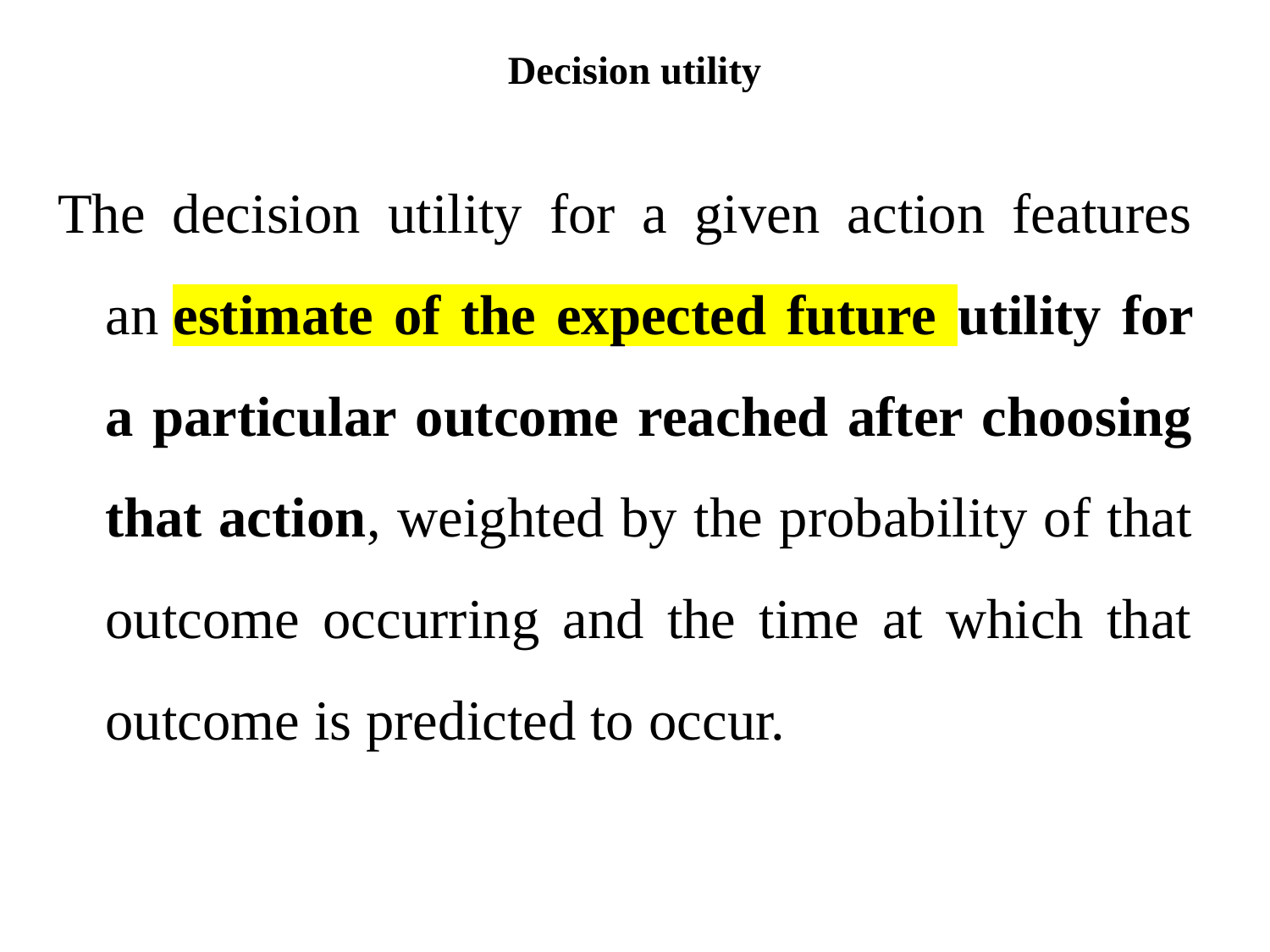

# Decision utility
The decision utility for a given action features an estimate of the expected future utility for a particular outcome reached after choosing that action, weighted by the probability of that outcome occurring and the time at which that outcome is predicted to occur.